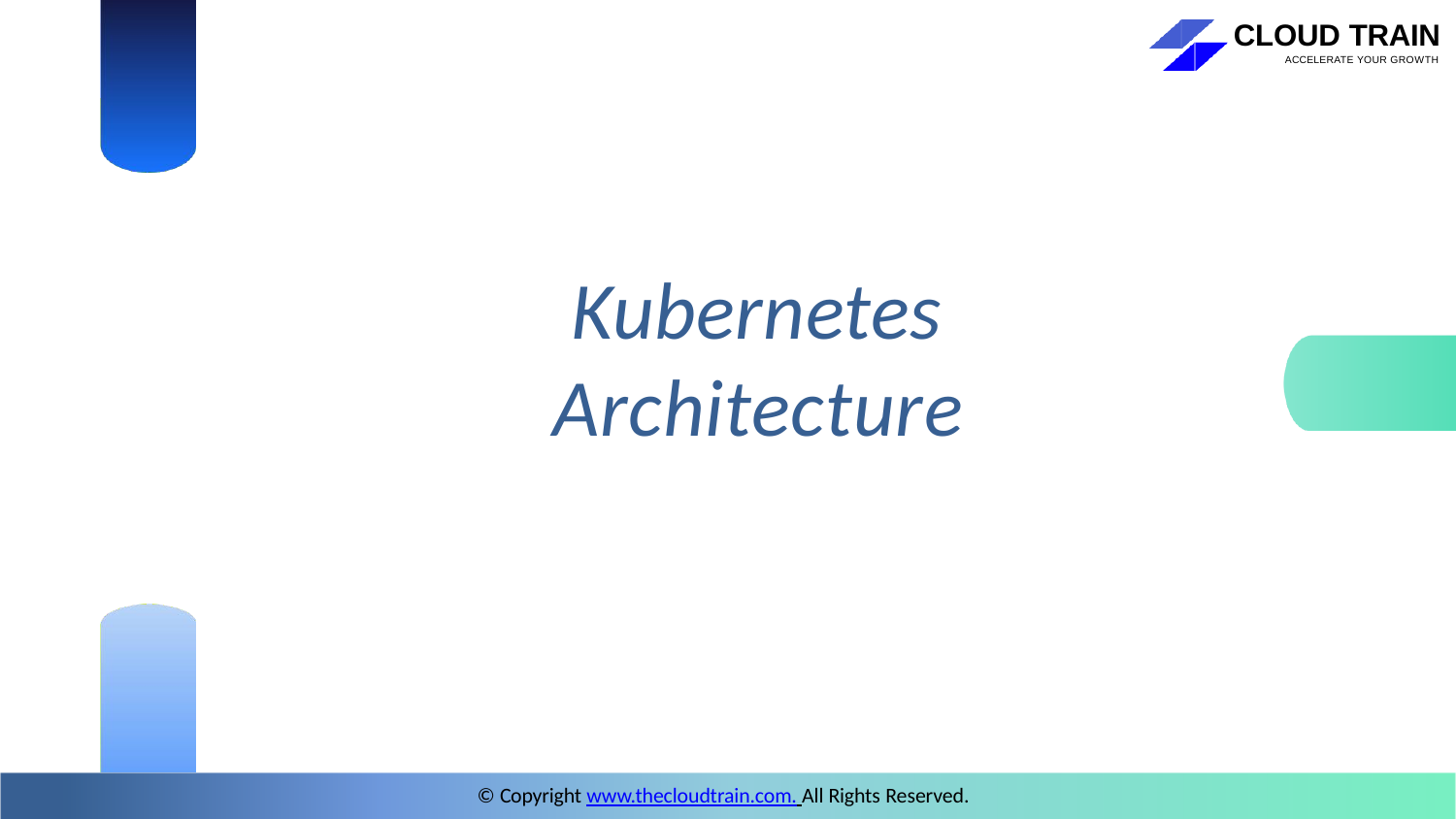

CLOUD TRAIN
ACCELERATE YOUR GROWTH
# Kubernetes  Architecture
© Copyright www.thecloudtrain.com. All Rights Reserved.